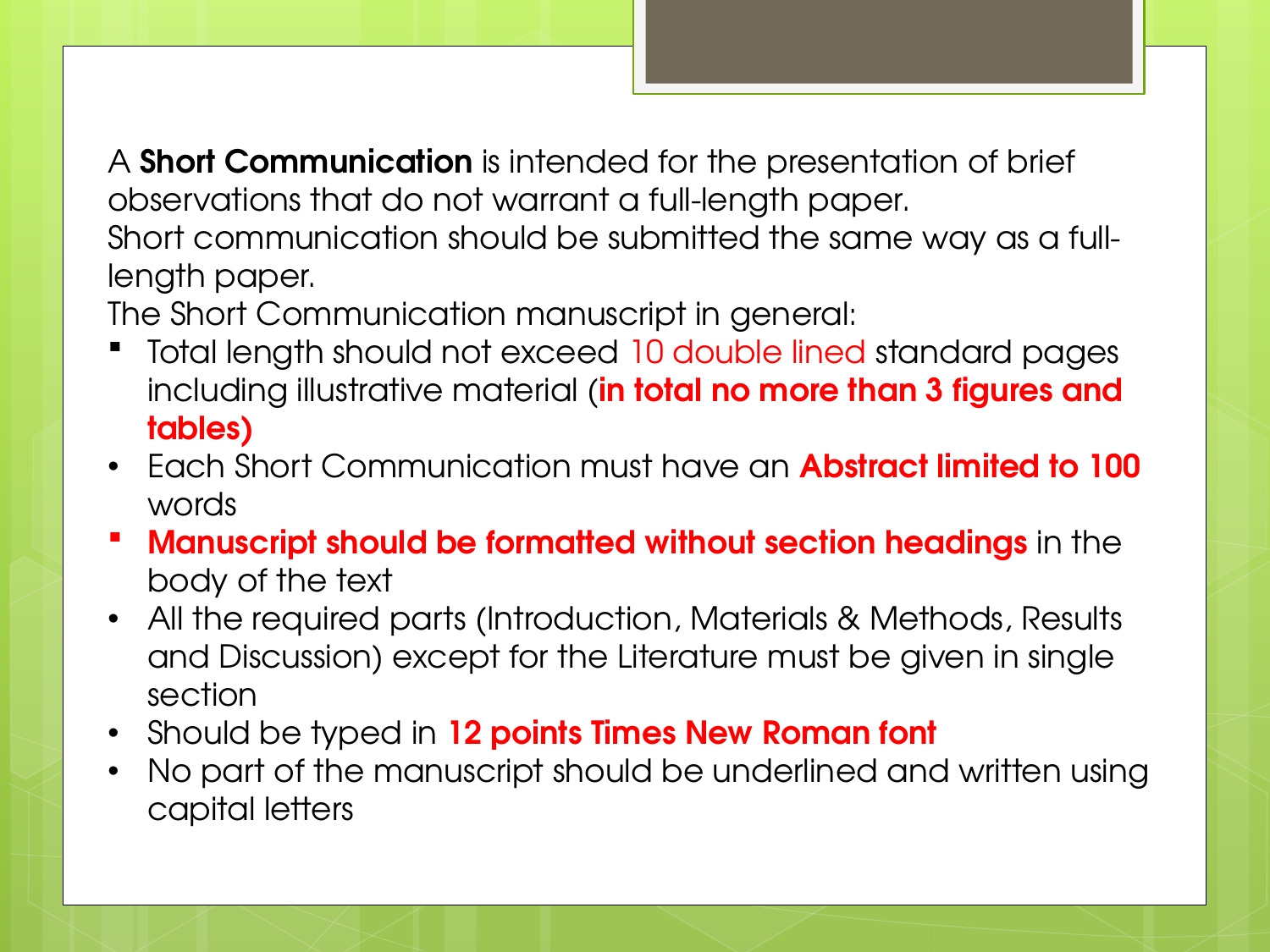

A Short Communication is intended for the presentation of brief observations that do not warrant a full-length paper.
Short communication should be submitted the same way as a full-length paper.
The Short Communication manuscript in general:
Total length should not exceed 10 double lined standard pages including illustrative material (in total no more than 3 figures and tables)
Each Short Communication must have an Abstract limited to 100 words
Manuscript should be formatted without section headings in the body of the text
All the required parts (Introduction, Materials & Methods, Results and Discussion) except for the Literature must be given in single section
Should be typed in 12 points Times New Roman font
No part of the manuscript should be underlined and written using capital letters